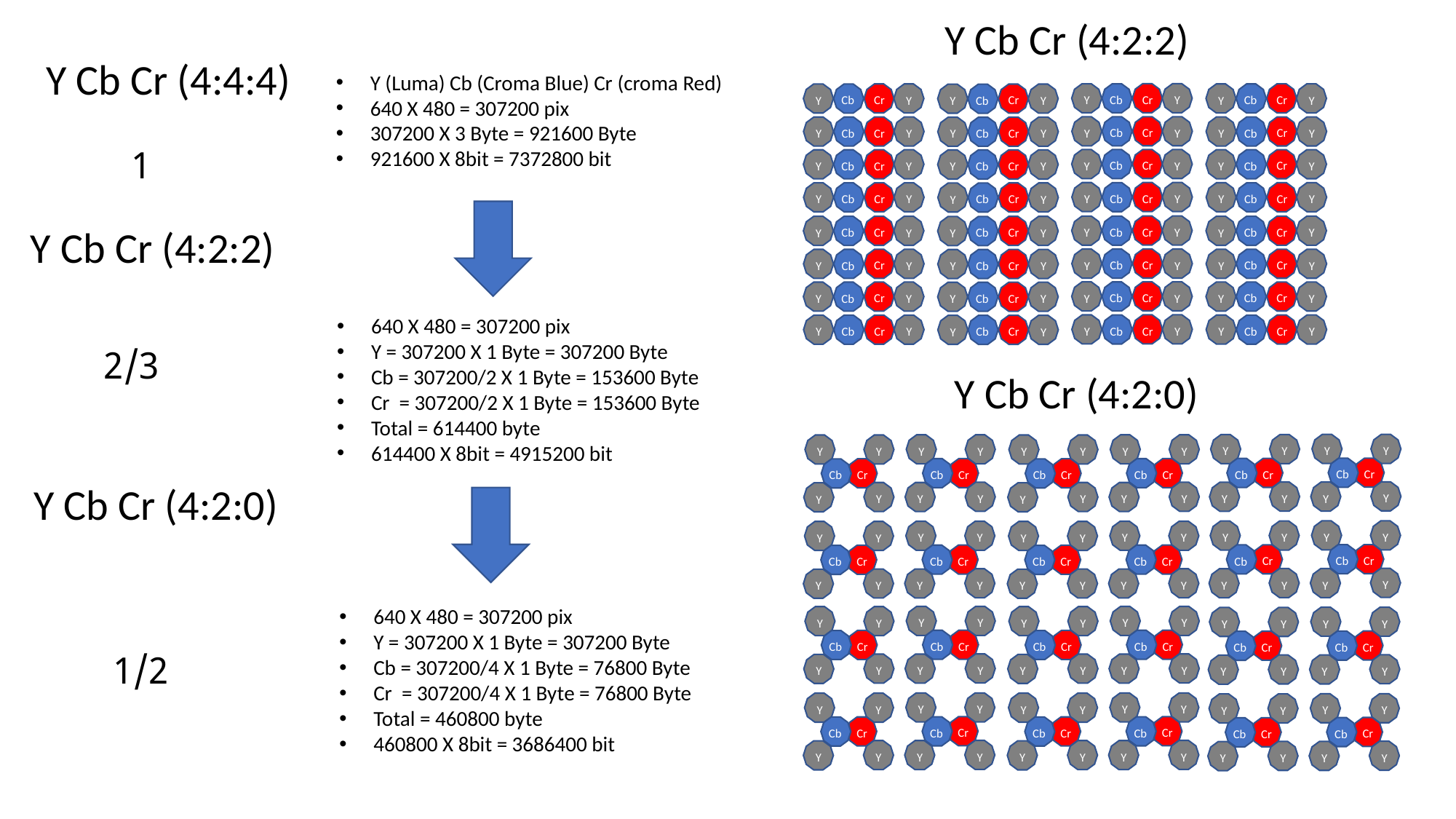

Y Cb Cr (4:2:2)
Y Cb Cr (4:4:4)
Y (Luma) Cb (Croma Blue) Cr (croma Red)
640 X 480 = 307200 pix
307200 X 3 Byte = 921600 Byte
921600 X 8bit = 7372800 bit

Cr

Y

Y

Cb

Cr

Y

Y

Cb

Cr

Y

Y

Cb

Cr

Y

Y

Cb

Cr

Y

Y

Cb

Cr

Y

Y

Cb

Cr

Y

Y

Cb

Cr

Y

Y

Cb

Cr

Y

Y

Cb

Cr

Y

Y

Cb

Cr

Y

Y

Cb

Cr

Y

Y

Cb

Cr

Y

Y

Cb

Cr

Y

Y

Cb

Cr

Y

Y

Cb

Cr

Y

Y

Cb

Cr

Y

Y

Cb

Cr

Y

Y

Cb

Cr

Y

Y

Cb

Cr

Y

Y

Cb

Cr

Y

Y

Cb

Cr

Y

Y

Cb

Cr

Y

Y

Cb

Cr

Y

Y

Cb

Cr

Y

Y

Cb

Cr

Y

Y

Cb

Cr

Y

Y

Cb

Cr

Y

Y

Cb

Cr

Y

Y

Cb

Cr

Y

Y

Cb

Cr

Y

Y

Cb

Cr

Y

Y

Cb
1

Y Cb Cr (4:2:2)
640 X 480 = 307200 pix
Y = 307200 X 1 Byte = 307200 Byte
Cb = 307200/2 X 1 Byte = 153600 Byte
Cr  = 307200/2 X 1 Byte = 153600 Byte
Total = 614400 byte
614400 X 8bit = 4915200 bit
2/3
Y Cb Cr (4:2:0)

Y

Y

Cr

Cb
Y

Y

Y

Y

Y

Cr

Cb
Y

Y

Y

Y

Y

Cr

Cb
Y

Y

Y

Y

Y

Cr

Cb
Y

Y

Y

Y

Y

Cr

Cb
Y

Y

Y

Y

Y

Cr

Cb
Y

Y

Y

Y

Y

Cr

Cb
Y

Y

Y

Y

Y

Cr

Cb
Y

Y

Y

Y

Y

Cr

Cb
Y

Y

Y

Y

Y

Cr

Cb
Y

Y

Y

Y

Y

Cr

Cb
Y

Y

Y

Y

Y

Cr

Cb
Y

Y

Y
Y Cb Cr (4:2:0)

640 X 480 = 307200 pix
Y = 307200 X 1 Byte = 307200 Byte
Cb = 307200/4 X 1 Byte = 76800 Byte
Cr  = 307200/4 X 1 Byte = 76800 Byte
Total = 460800 byte
460800 X 8bit = 3686400 bit

Y

Y

Cr

Cb
Y

Y

Y

Y

Y

Cr

Cb
Y

Y

Y

Y

Y

Cr

Cb
Y

Y

Y

Y

Y

Cr

Cb
Y

Y

Y

Y

Y

Cr

Cb
Y

Y

Y

Y

Y

Cr

Cb
Y

Y

Y

Y

Y

Cr

Cb
Y

Y

Y

Y

Y

Cr

Cb
Y

Y

Y

Y

Y

Cr

Cb
Y

Y

Y

Y

Y

Cr

Cb
Y

Y

Y

Y

Y

Cr

Cb
Y

Y

Y

Y

Y

Cr

Cb
Y

Y

Y
1/2